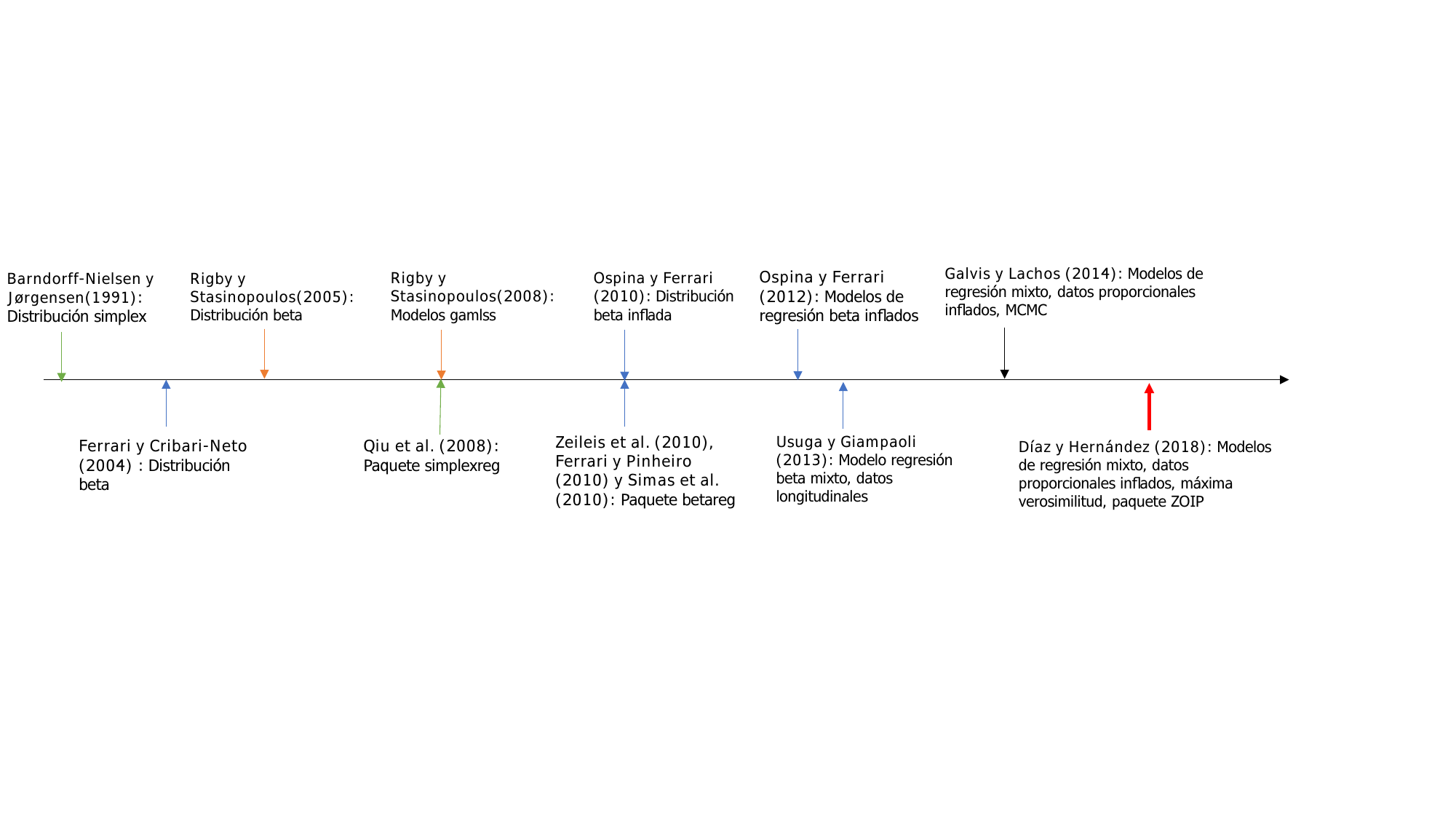

Galvis y Lachos (2014): Modelos de regresión mixto, datos proporcionales inflados, MCMC
Ospina y Ferrari (2012): Modelos de regresión beta inflados
Rigby y Stasinopoulos(2008): Modelos gamlss
Ospina y Ferrari (2010): Distribución beta inflada
Rigby y Stasinopoulos(2005): Distribución beta
Barndorff-Nielsen y Jørgensen(1991): Distribución simplex
Zeileis et al. (2010), Ferrari y Pinheiro (2010) y Simas et al.
(2010): Paquete betareg
Usuga y Giampaoli (2013): Modelo regresión beta mixto, datos longitudinales
Ferrari y Cribari-Neto (2004) : Distribución beta
Qiu et al. (2008): Paquete simplexreg
Díaz y Hernández (2018): Modelos de regresión mixto, datos proporcionales inflados, máxima verosimilitud, paquete ZOIP